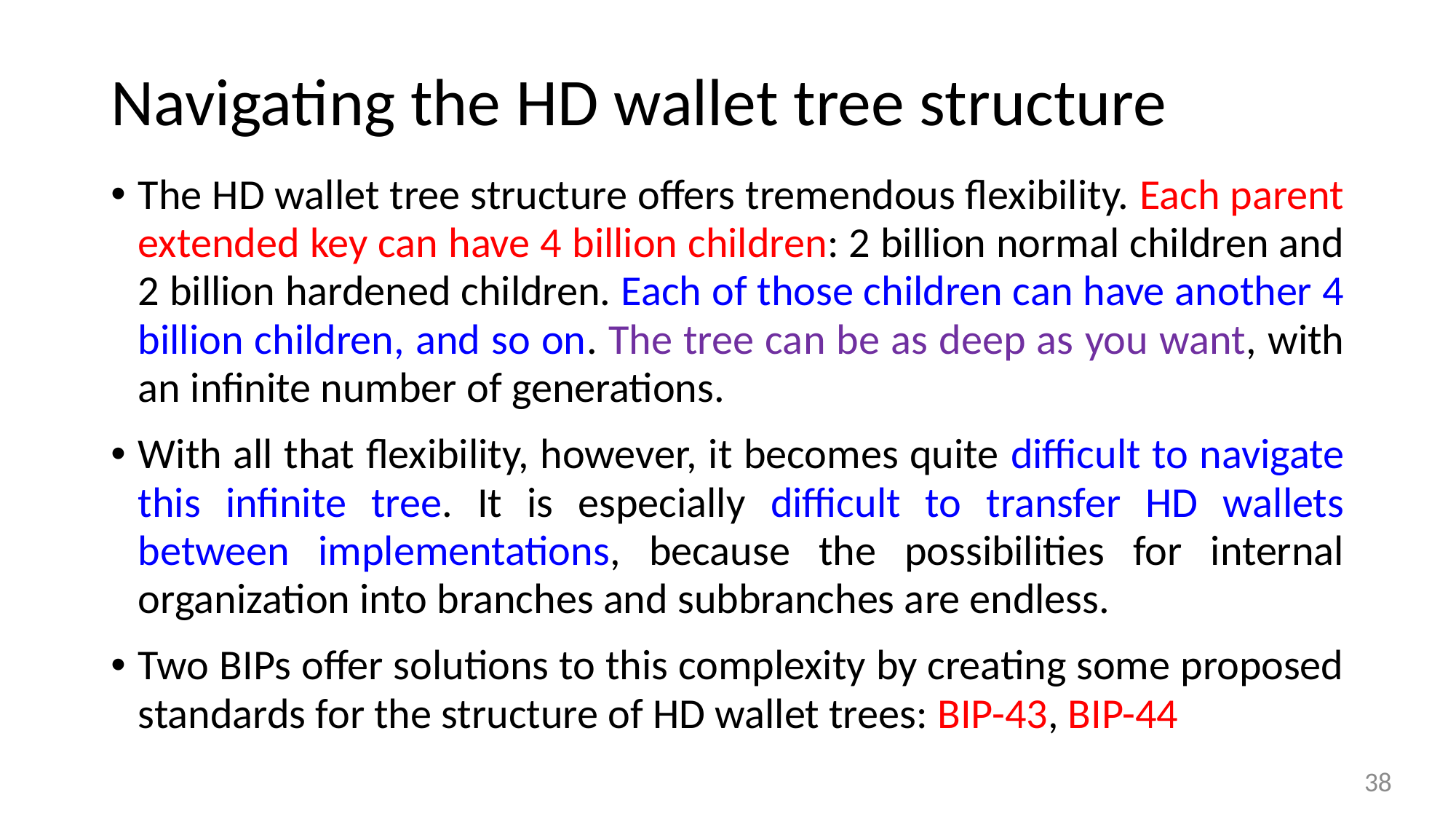

# Navigating the HD wallet tree structure
The HD wallet tree structure offers tremendous flexibility. Each parent extended key can have 4 billion children: 2 billion normal children and 2 billion hardened children. Each of those children can have another 4 billion children, and so on. The tree can be as deep as you want, with an infinite number of generations.
With all that flexibility, however, it becomes quite difficult to navigate this infinite tree. It is especially difficult to transfer HD wallets between implementations, because the possibilities for internal organization into branches and subbranches are endless.
Two BIPs offer solutions to this complexity by creating some proposed standards for the structure of HD wallet trees: BIP-43, BIP-44
38